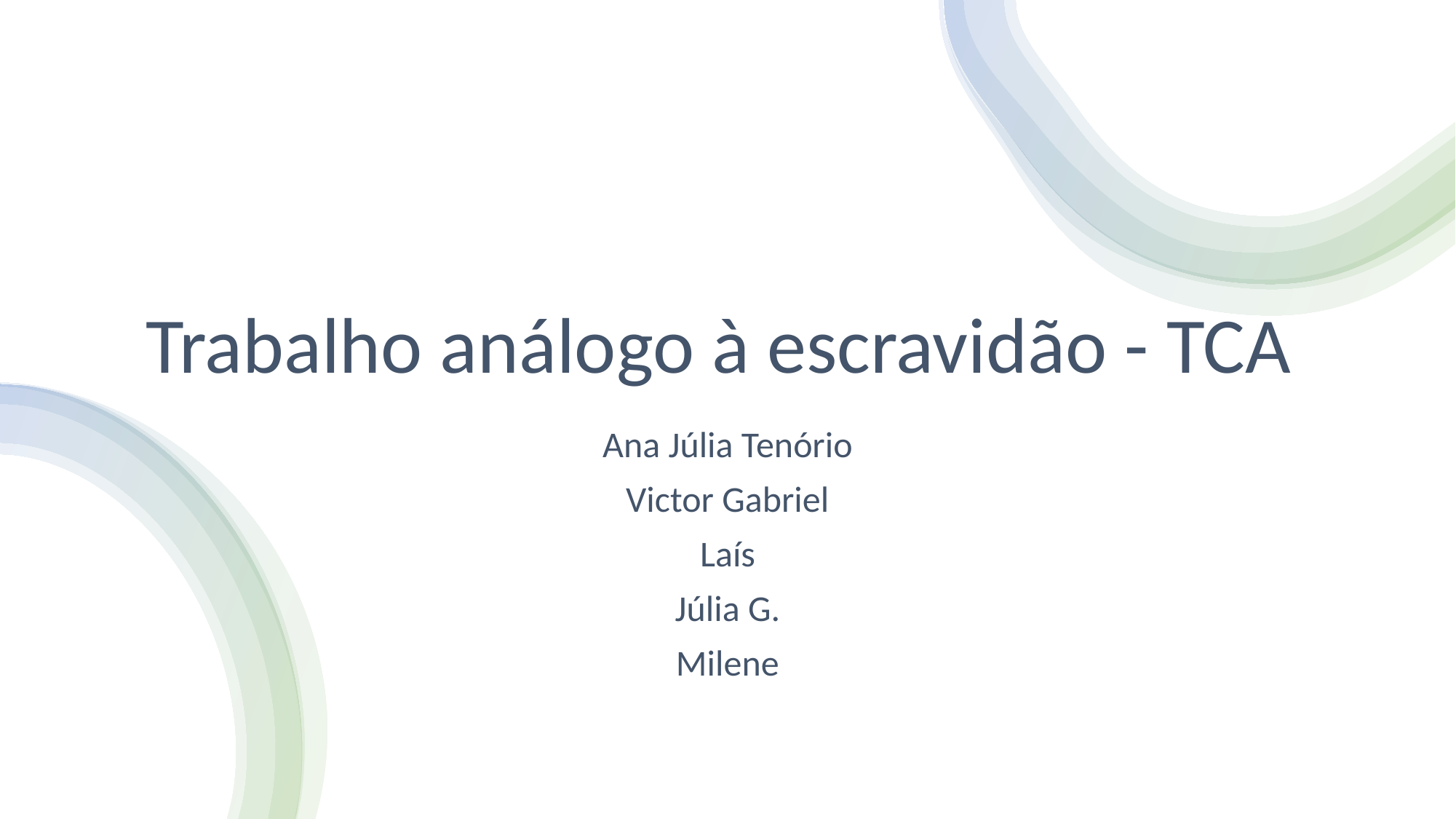

# Trabalho análogo à escravidão - TCA
Ana Júlia Tenório
Victor Gabriel
Laís
Júlia G.
Milene